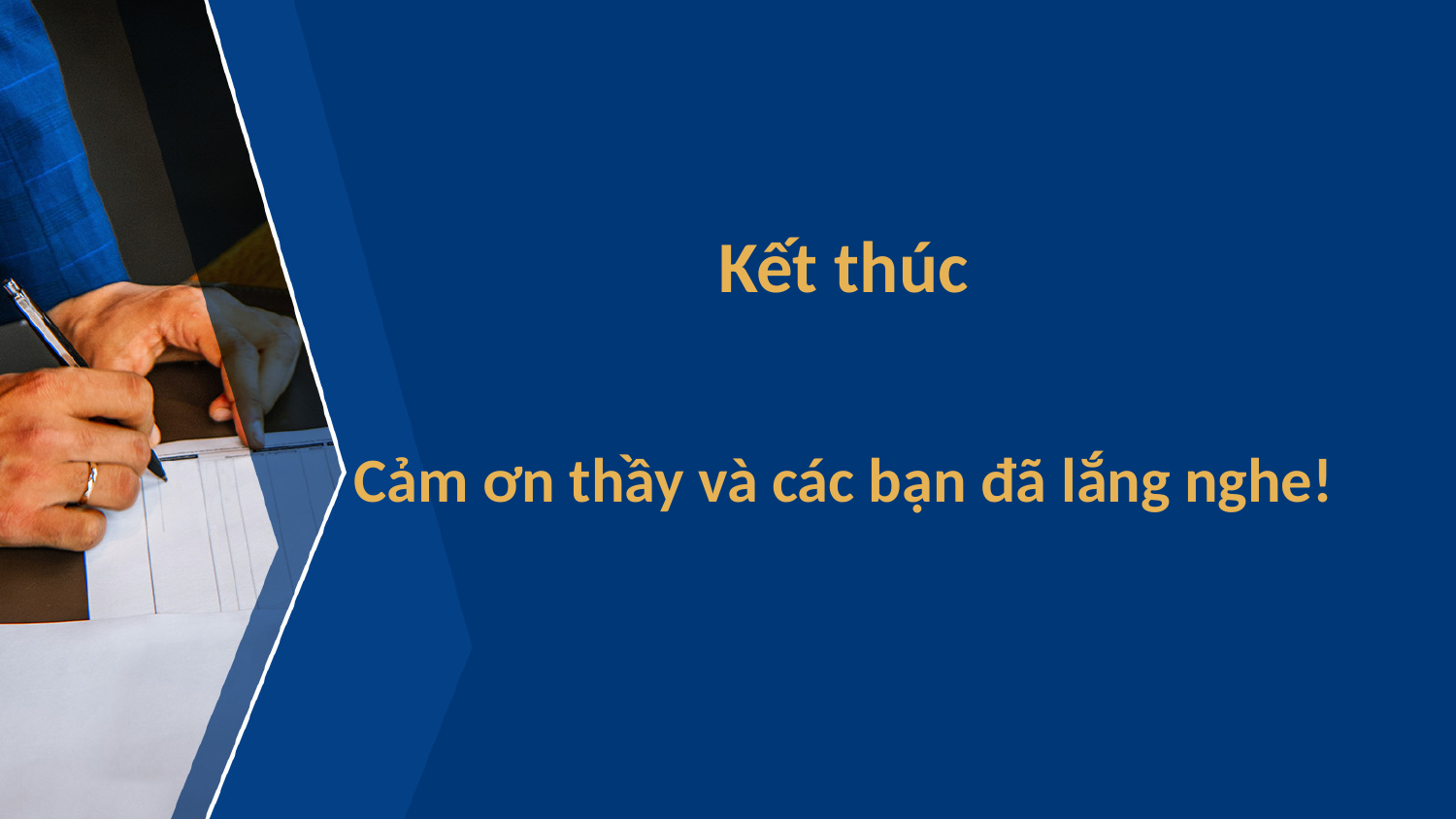

Kết thúc
# Cảm ơn thầy và các bạn đã lắng nghe!